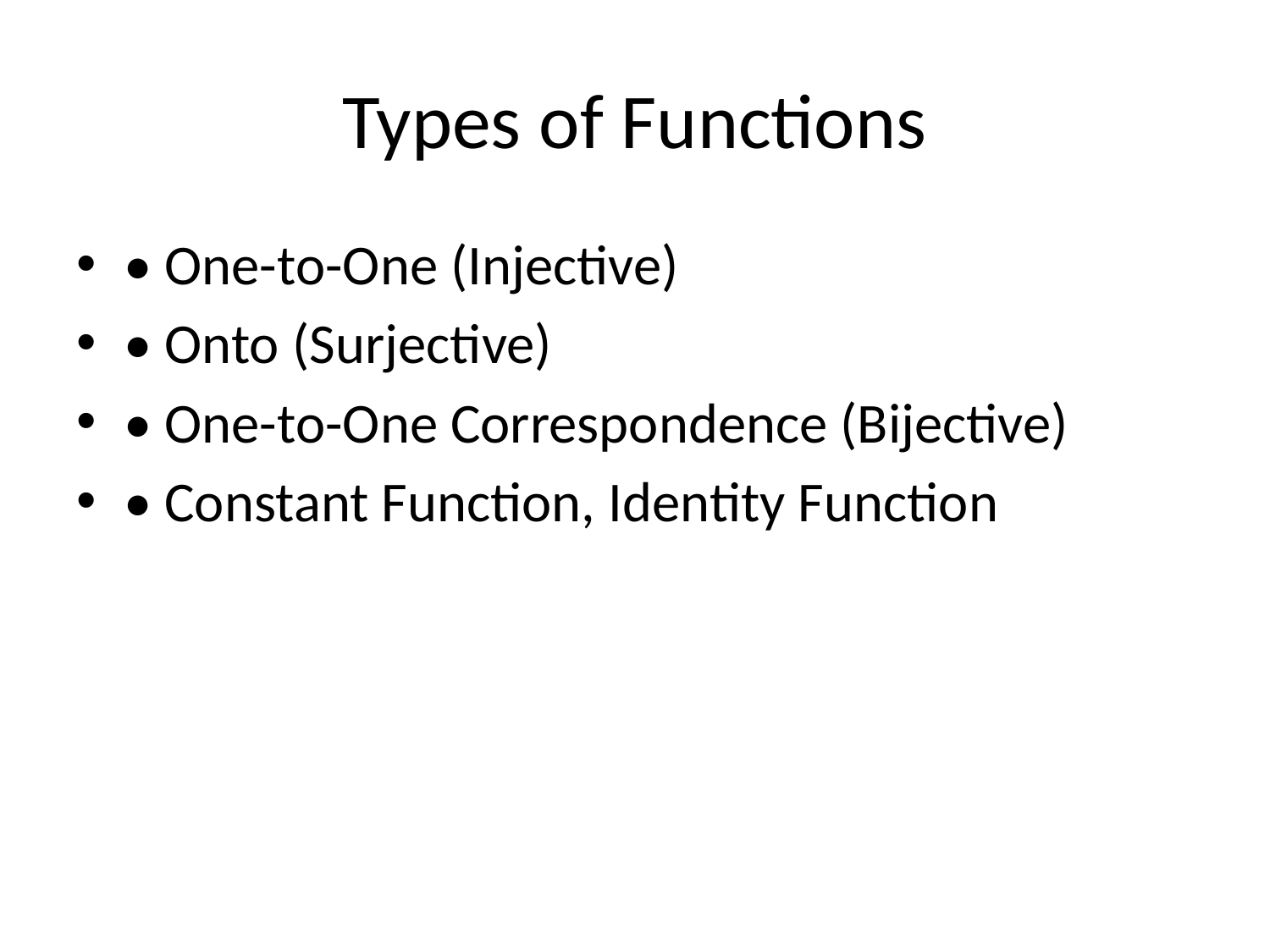

# Types of Functions
• One-to-One (Injective)
• Onto (Surjective)
• One-to-One Correspondence (Bijective)
• Constant Function, Identity Function